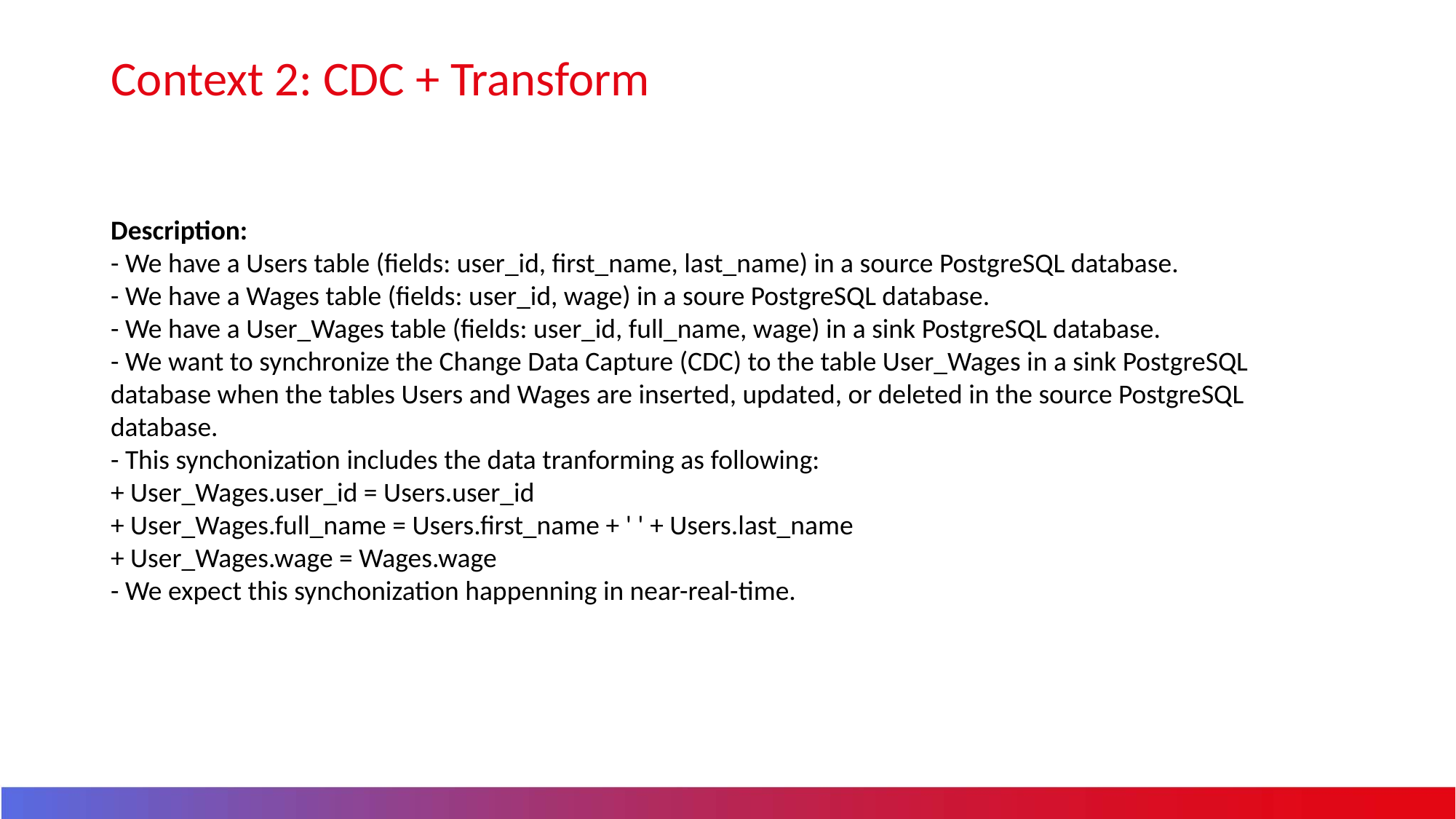

# Context 2: CDC + Transform
Description:
- We have a Users table (fields: user_id, first_name, last_name) in a source PostgreSQL database.
- We have a Wages table (fields: user_id, wage) in a soure PostgreSQL database.
- We have a User_Wages table (fields: user_id, full_name, wage) in a sink PostgreSQL database.
- We want to synchronize the Change Data Capture (CDC) to the table User_Wages in a sink PostgreSQL database when the tables Users and Wages are inserted, updated, or deleted in the source PostgreSQL database.
- This synchonization includes the data tranforming as following:
+ User_Wages.user_id = Users.user_id
+ User_Wages.full_name = Users.first_name + ' ' + Users.last_name
+ User_Wages.wage = Wages.wage
- We expect this synchonization happenning in near-real-time.